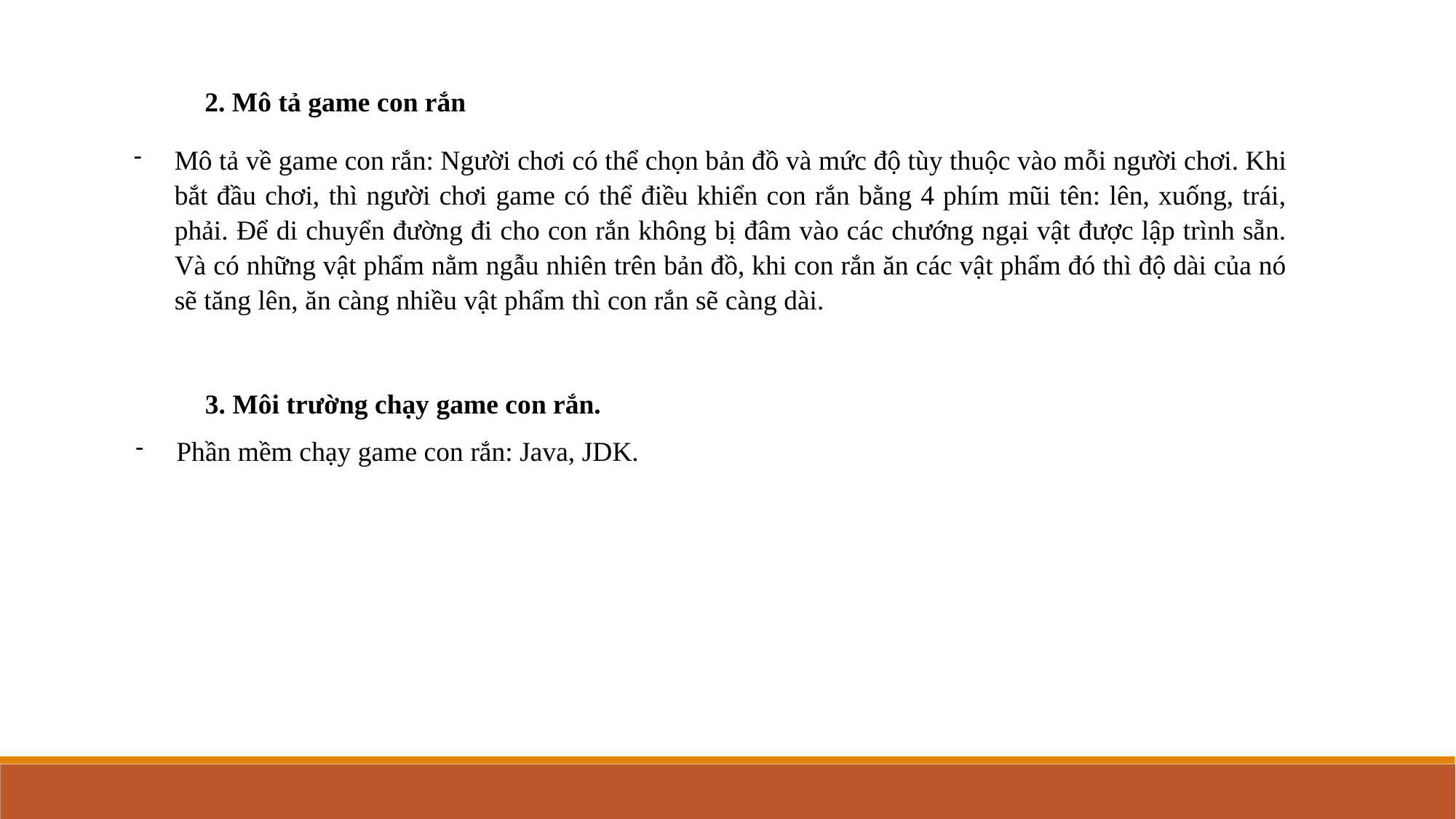

2. Mô tả game con rắn
Mô tả về game con rắn: Người chơi có thể chọn bản đồ và mức độ tùy thuộc vào mỗi người chơi. Khi bắt đầu chơi, thì người chơi game có thể điều khiển con rắn bằng 4 phím mũi tên: lên, xuống, trái, phải. Để di chuyển đường đi cho con rắn không bị đâm vào các chướng ngại vật được lập trình sẵn. Và có những vật phẩm nằm ngẫu nhiên trên bản đồ, khi con rắn ăn các vật phẩm đó thì độ dài của nó sẽ tăng lên, ăn càng nhiều vật phẩm thì con rắn sẽ càng dài.
3. Môi trường chạy game con rắn.
Phần mềm chạy game con rắn: Java, JDK.